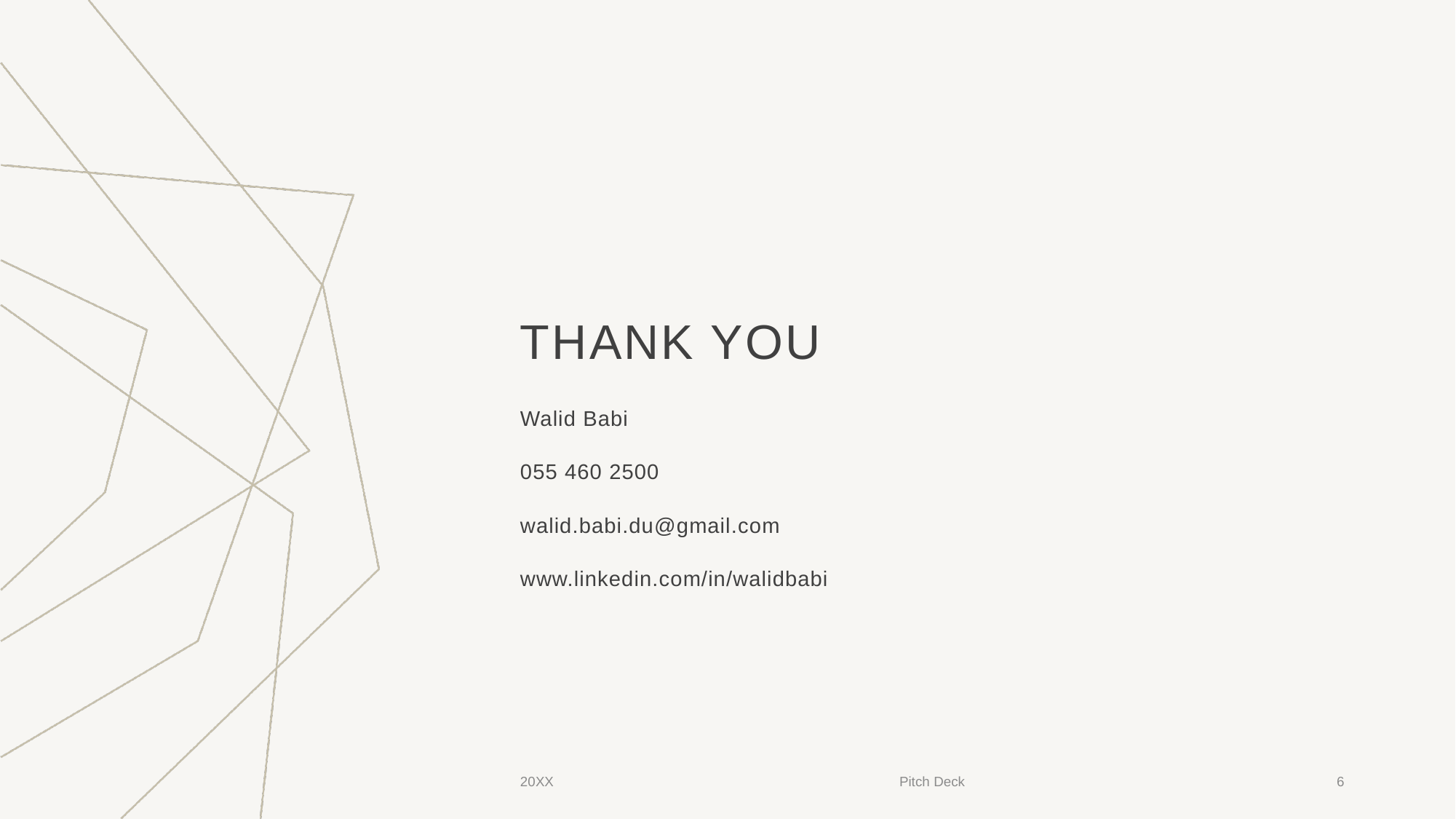

# THANK YOU
Walid Babi
055 460 2500
walid.babi.du@gmail.com
www.linkedin.com/in/walidbabi
20XX
Pitch Deck
6